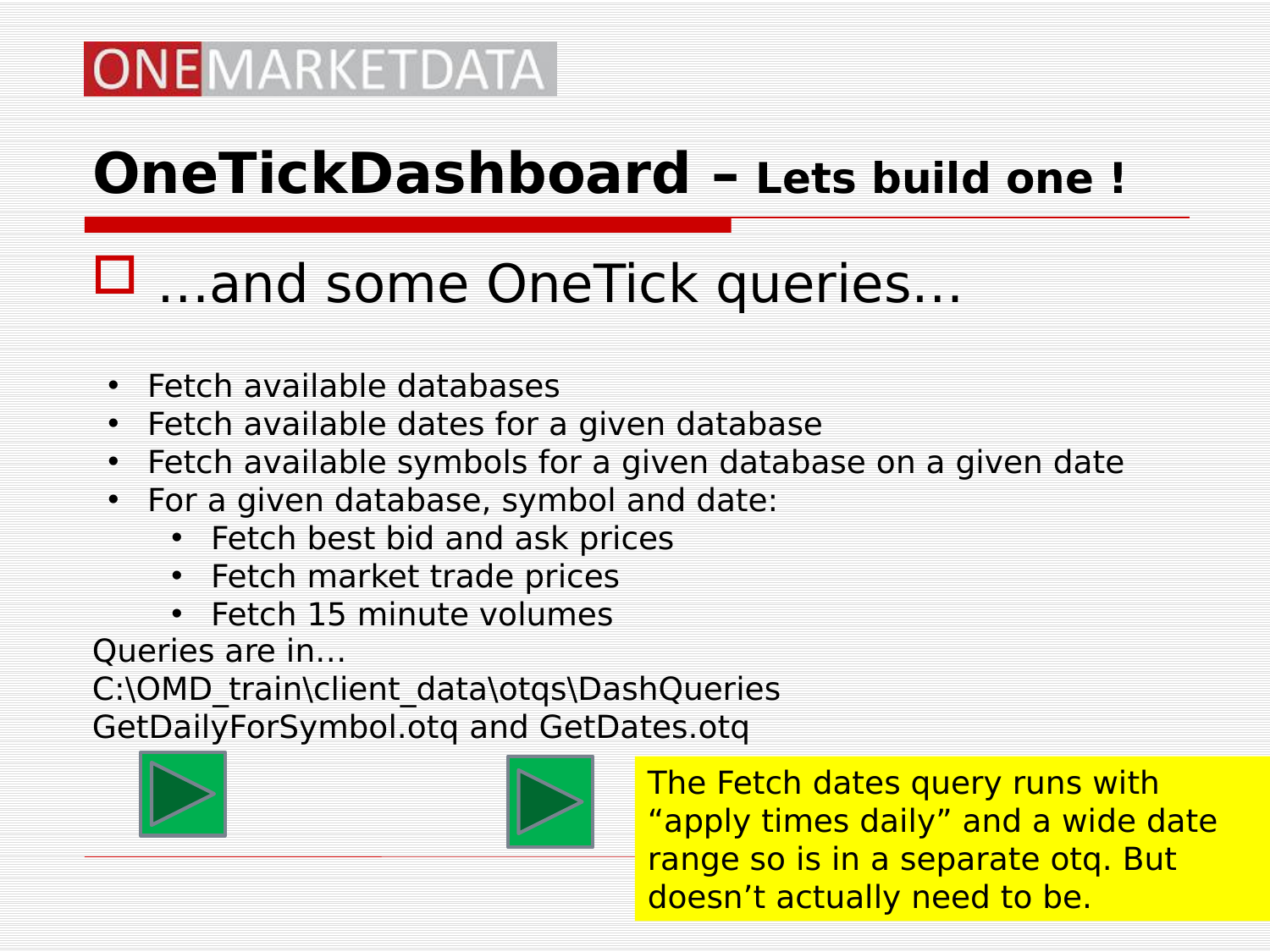

# OneTickDashboard – Lets build one !
…and some OneTick queries…
Fetch available databases
Fetch available dates for a given database
Fetch available symbols for a given database on a given date
For a given database, symbol and date:
Fetch best bid and ask prices
Fetch market trade prices
Fetch 15 minute volumes
Queries are in…
C:\OMD_train\client_data\otqs\DashQueries
GetDailyForSymbol.otq and GetDates.otq

The Fetch dates query runs with “apply times daily” and a wide date range so is in a separate otq. But doesn’t actually need to be.
37